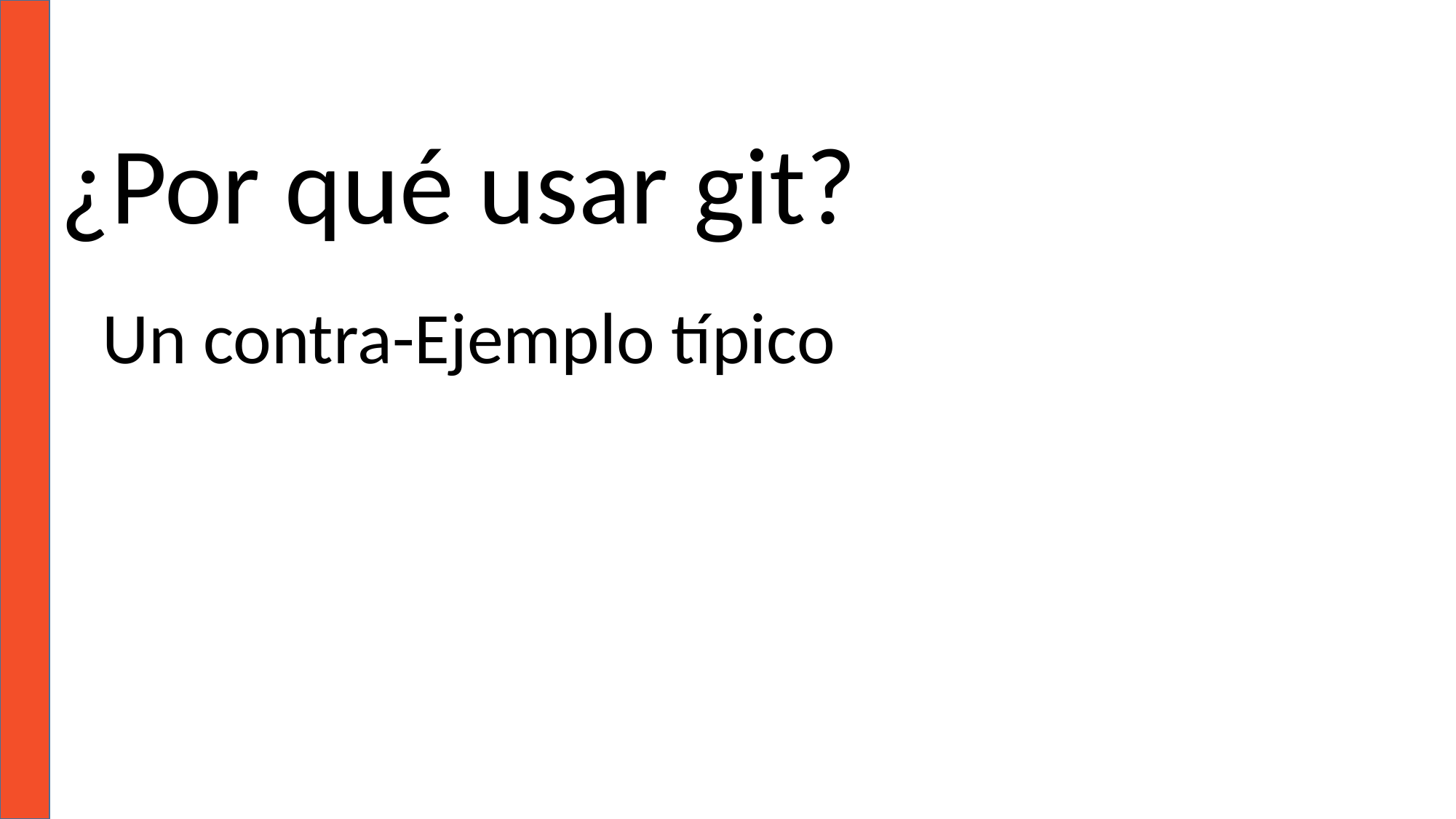

¿Por qué usar git?
Un contra-Ejemplo típico